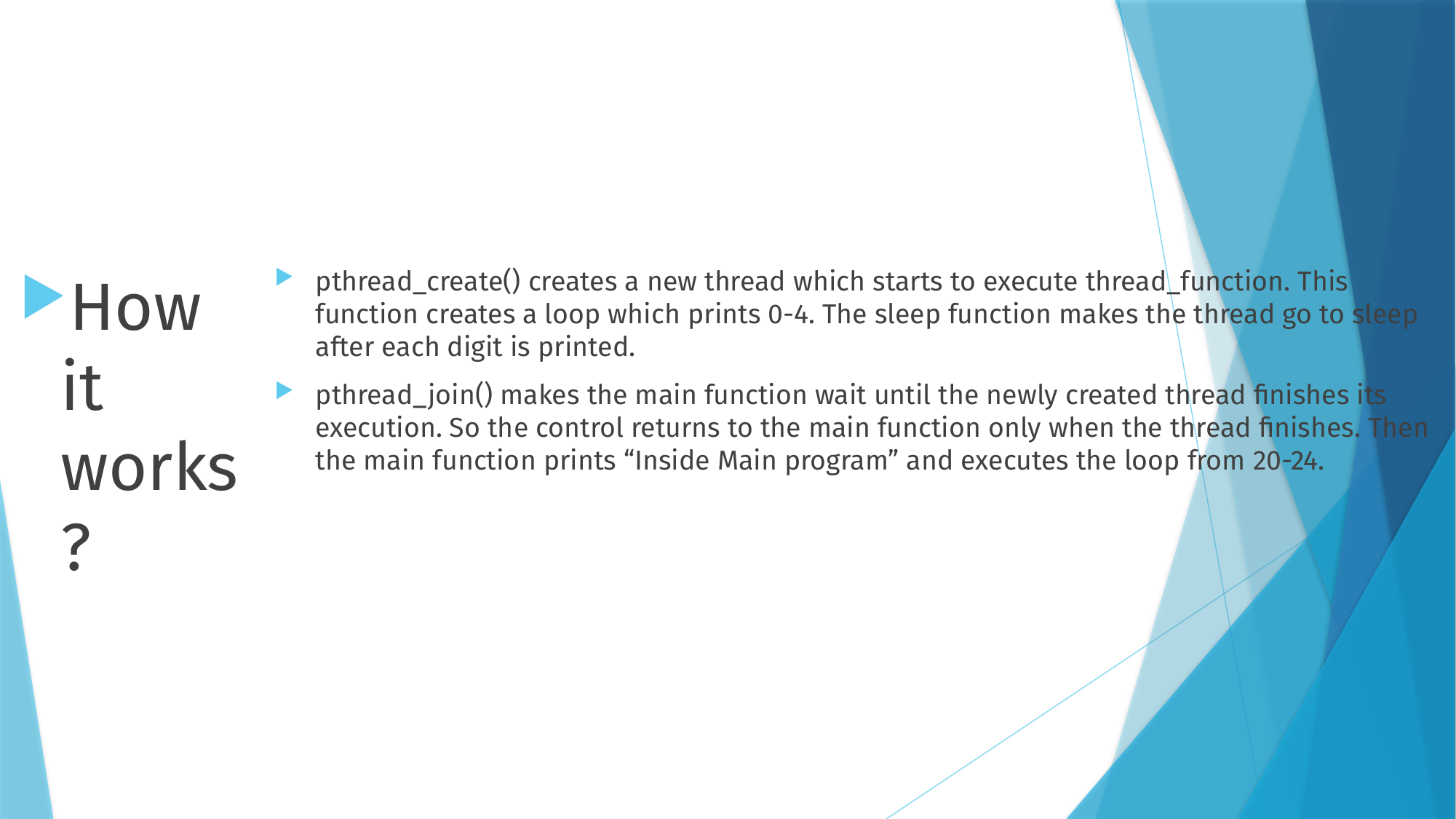

How it works?
pthread_create() creates a new thread which starts to execute thread_function. This function creates a loop which prints 0-4. The sleep function makes the thread go to sleep after each digit is printed.
pthread_join() makes the main function wait until the newly created thread finishes its execution. So the control returns to the main function only when the thread finishes. Then the main function prints “Inside Main program” and executes the loop from 20-24.